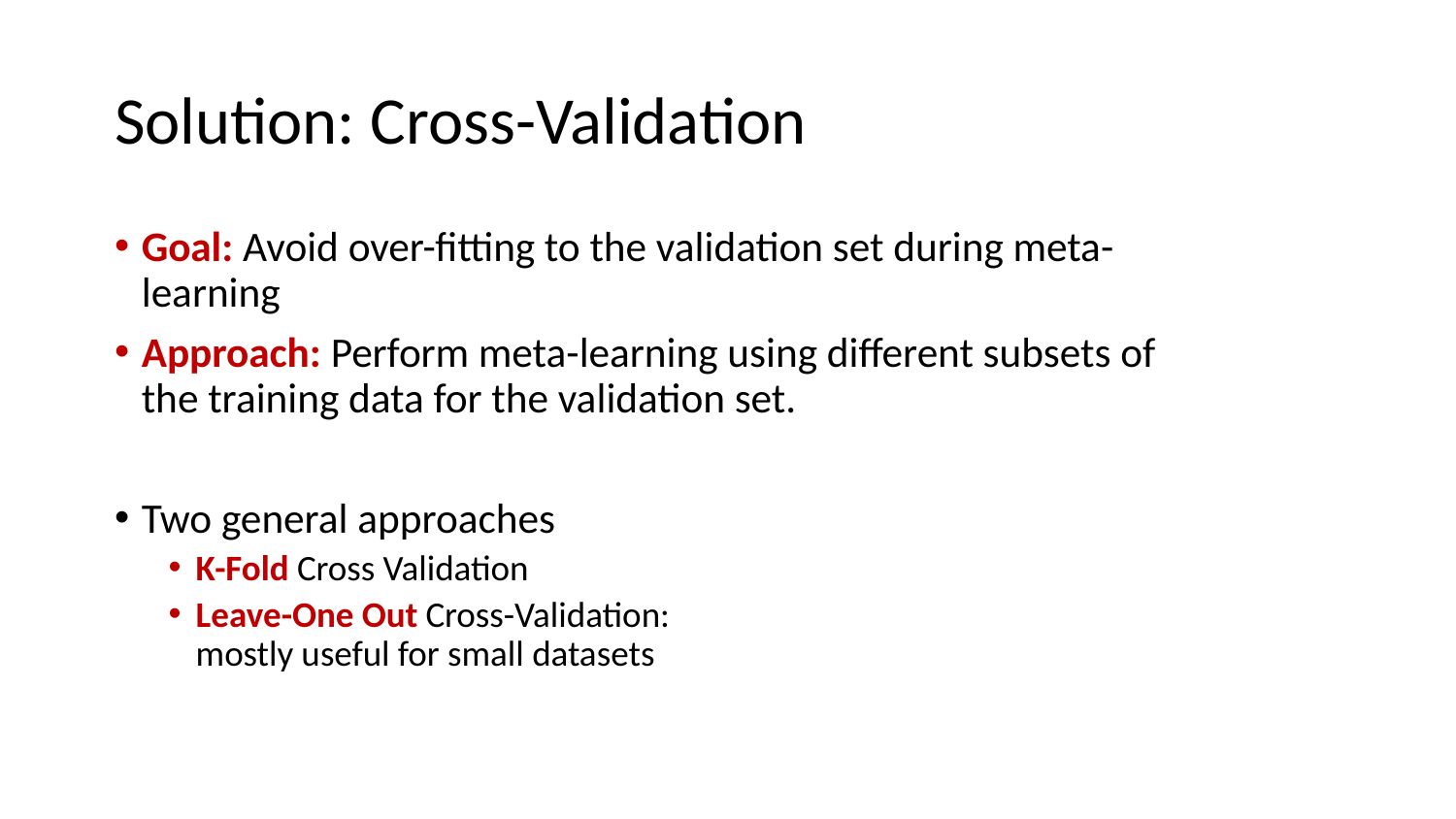

# Solution: Cross-Validation
Goal: Avoid over-fitting to the validation set during meta-learning
Approach: Perform meta-learning using different subsets of the training data for the validation set.

Two general approaches
K-Fold Cross Validation
Leave-One Out Cross-Validation:
mostly useful for small datasets